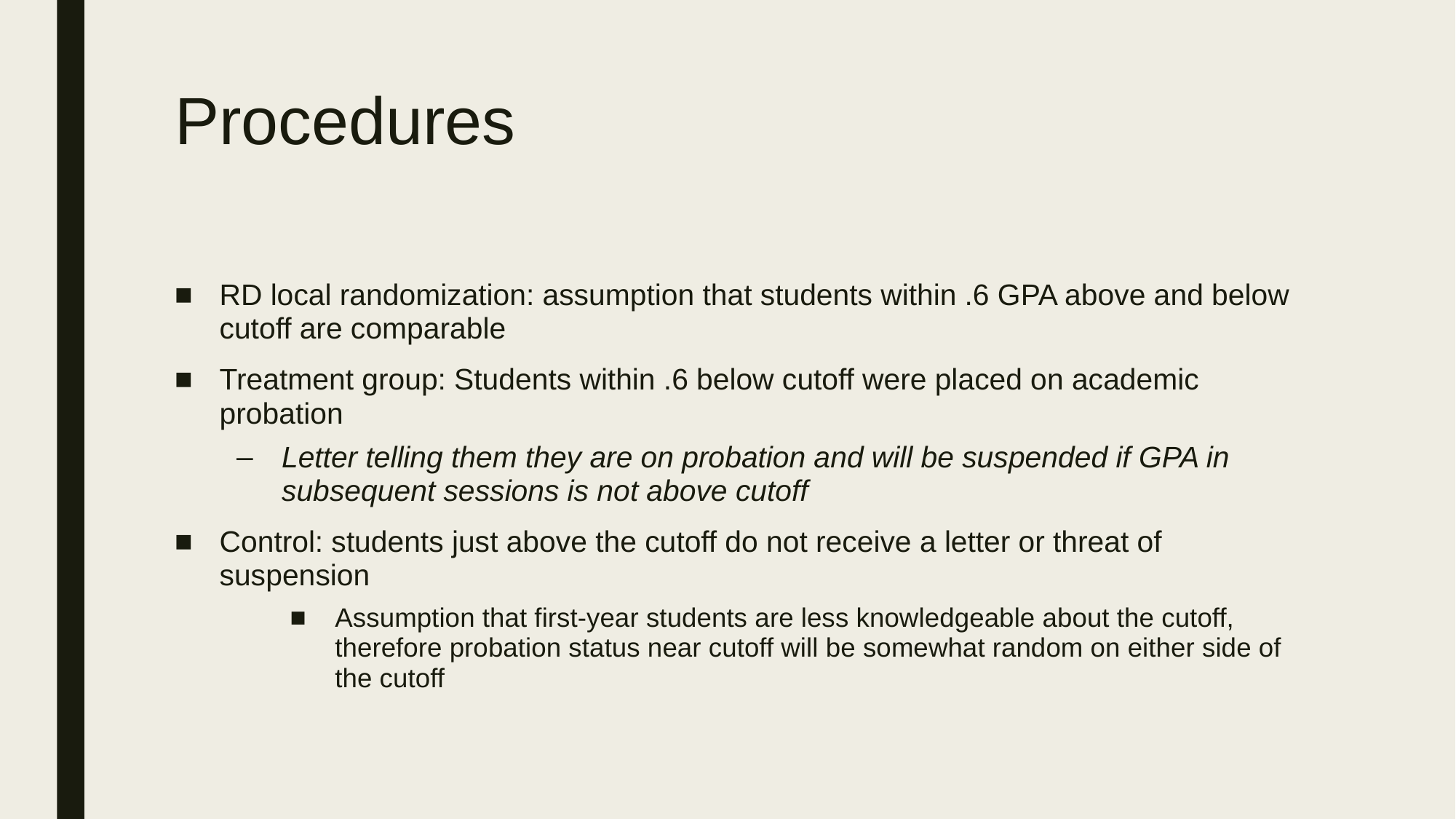

# Procedures
RD local randomization: assumption that students within .6 GPA above and below cutoff are comparable
Treatment group: Students within .6 below cutoff were placed on academic probation
Letter telling them they are on probation and will be suspended if GPA in subsequent sessions is not above cutoff
Control: students just above the cutoff do not receive a letter or threat of suspension
Assumption that first-year students are less knowledgeable about the cutoff, therefore probation status near cutoff will be somewhat random on either side of the cutoff